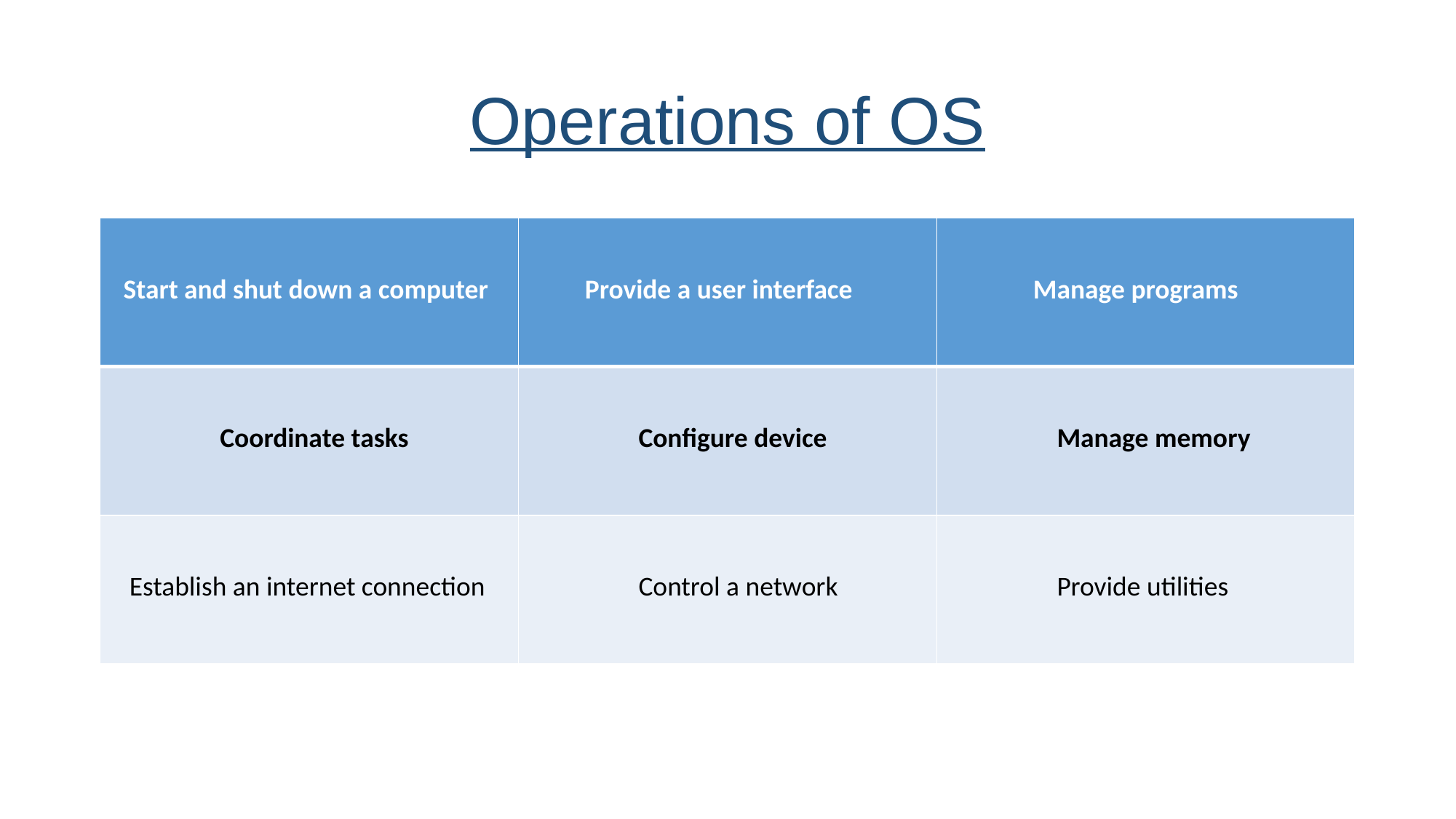

# Operations of OS
| Start and shut down a computer | Provide a user interface | Manage programs |
| --- | --- | --- |
| Coordinate tasks | Configure device | Manage memory |
| Establish an internet connection | Control a network | Provide utilities |